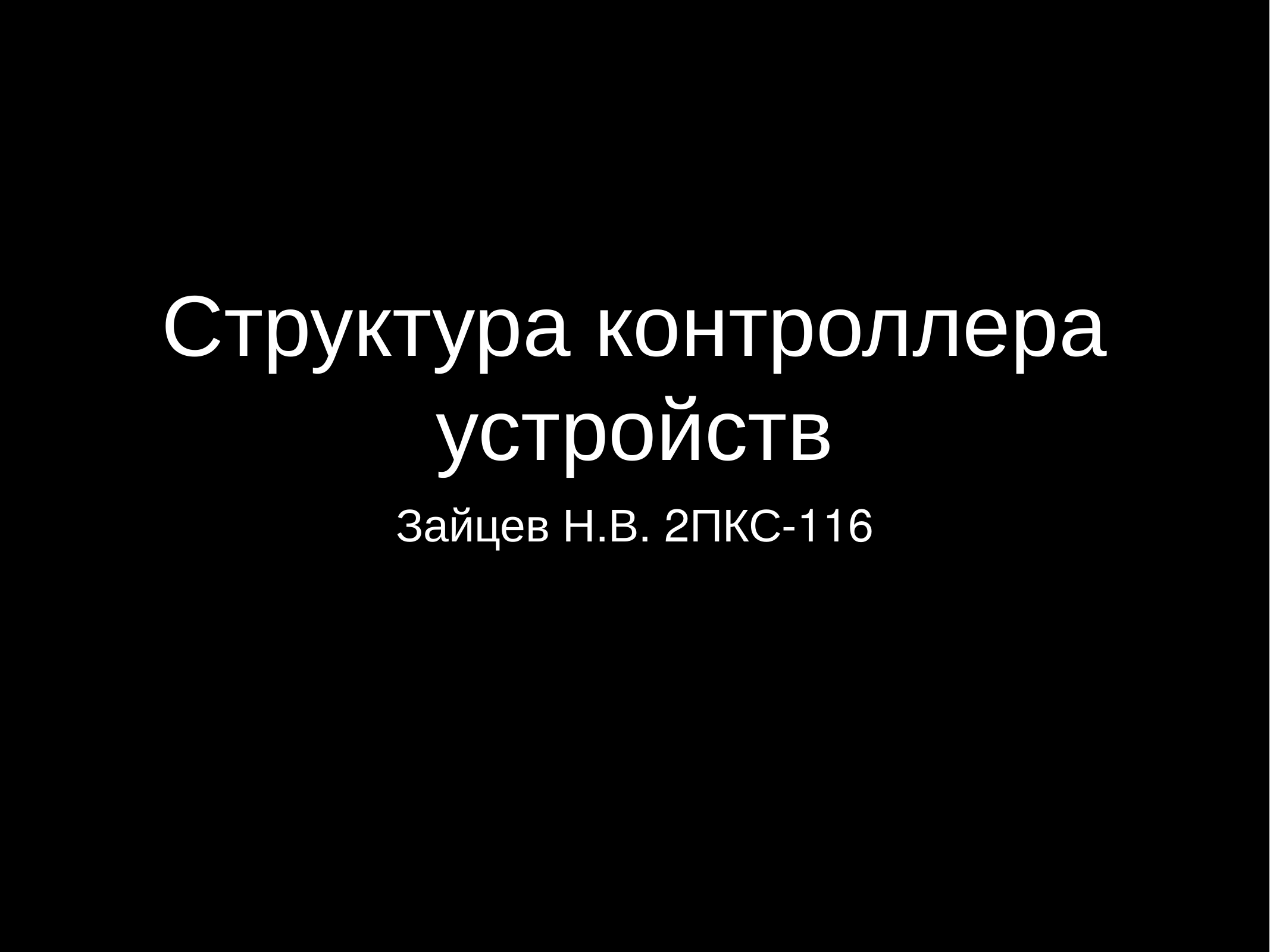

# Структура контроллера устройств
Зайцев Н.В. 2ПКС-116